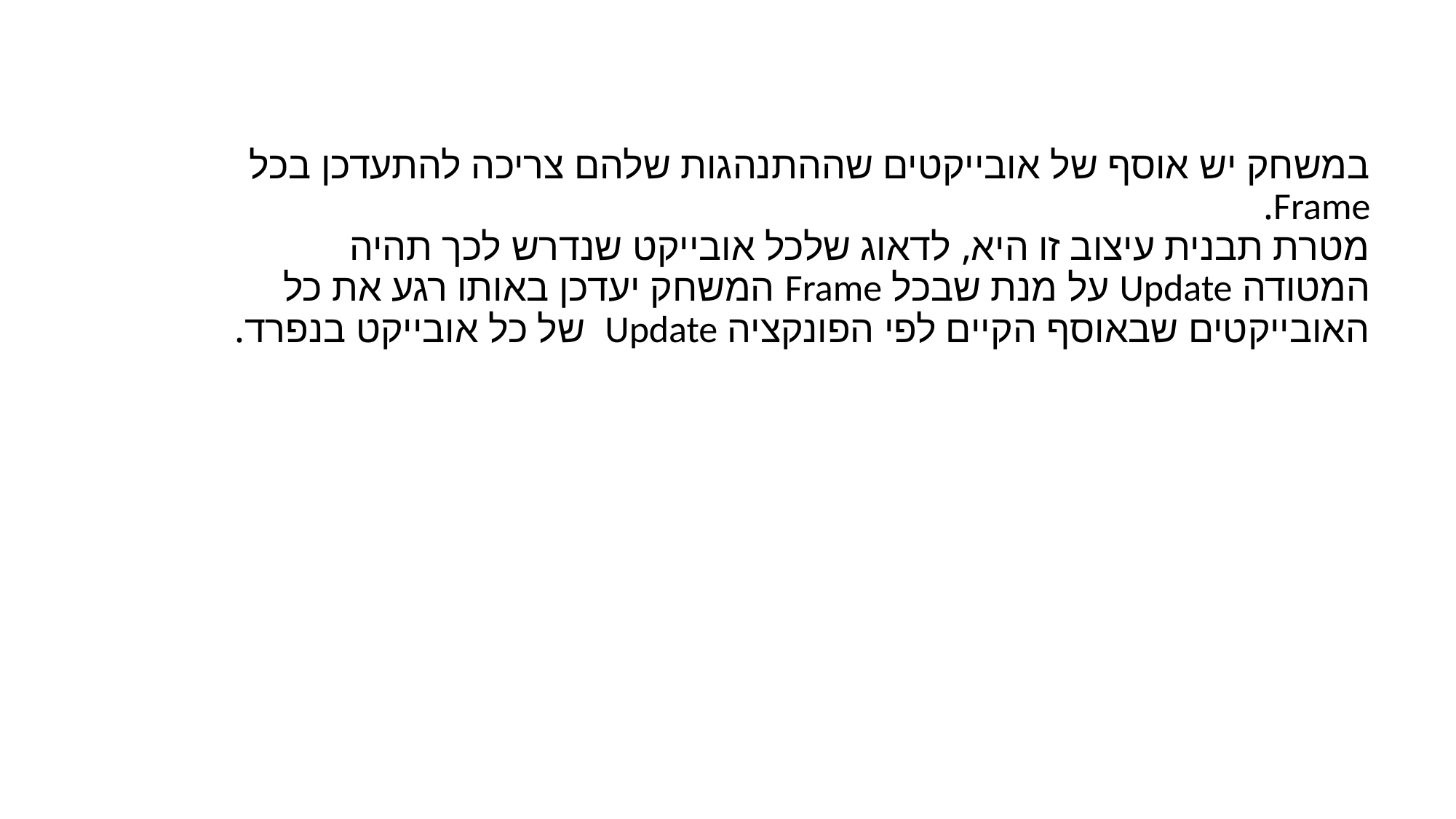

# במשחק יש אוסף של אובייקטים שההתנהגות שלהם צריכה להתעדכן בכל Frame. מטרת תבנית עיצוב זו היא, לדאוג שלכל אובייקט שנדרש לכך תהיה המטודה Update על מנת שבכל Frame המשחק יעדכן באותו רגע את כל האובייקטים שבאוסף הקיים לפי הפונקציה Update  של כל אובייקט בנפרד.